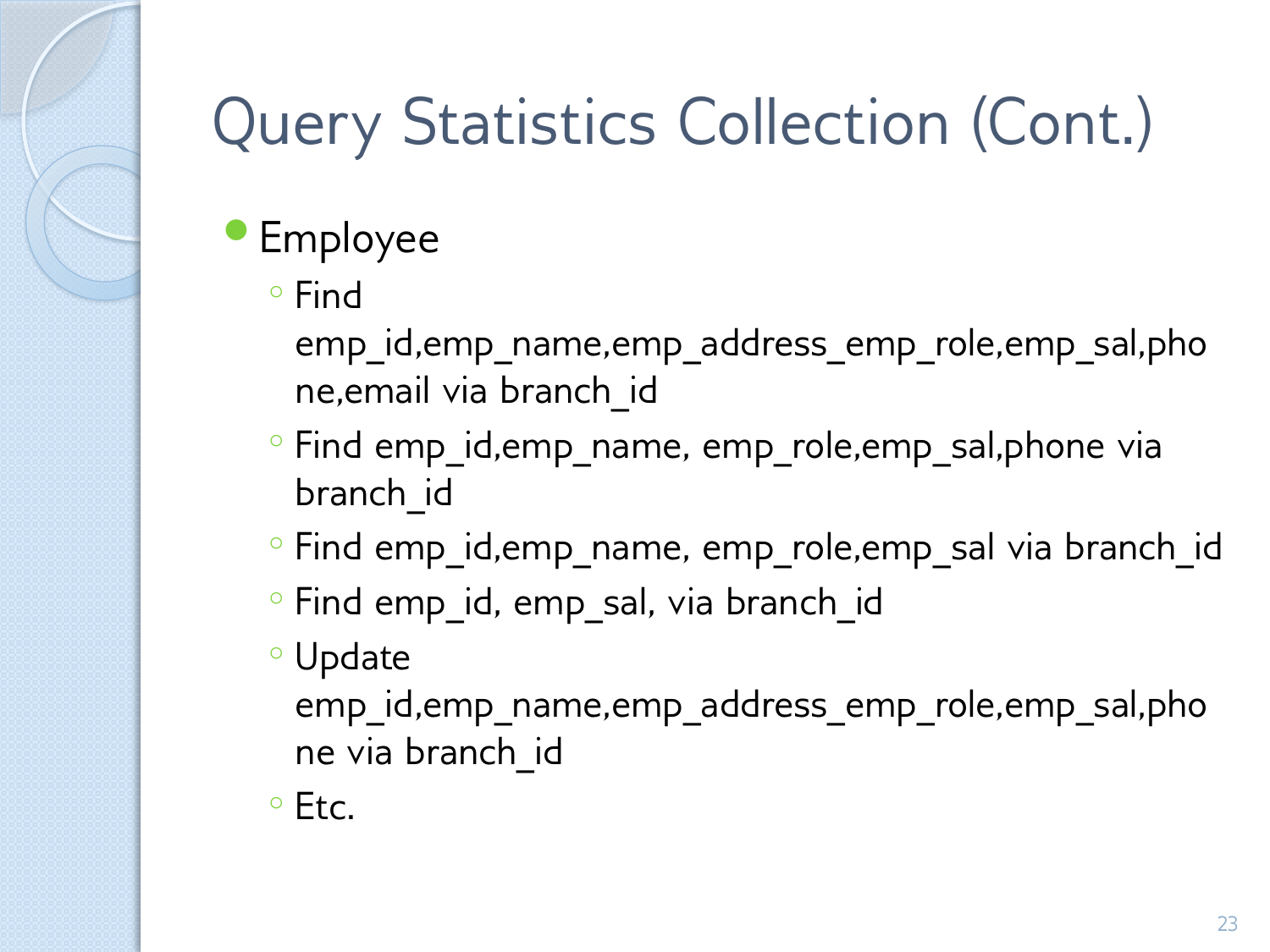

# Query Statistics Collection (Cont.)
Employee
Find emp_id,emp_name,emp_address_emp_role,emp_sal,phone,email via branch_id
Find emp_id,emp_name, emp_role,emp_sal,phone via branch_id
Find emp_id,emp_name, emp_role,emp_sal via branch_id
Find emp_id, emp_sal, via branch_id
Update emp_id,emp_name,emp_address_emp_role,emp_sal,phone via branch_id
Etc.

23